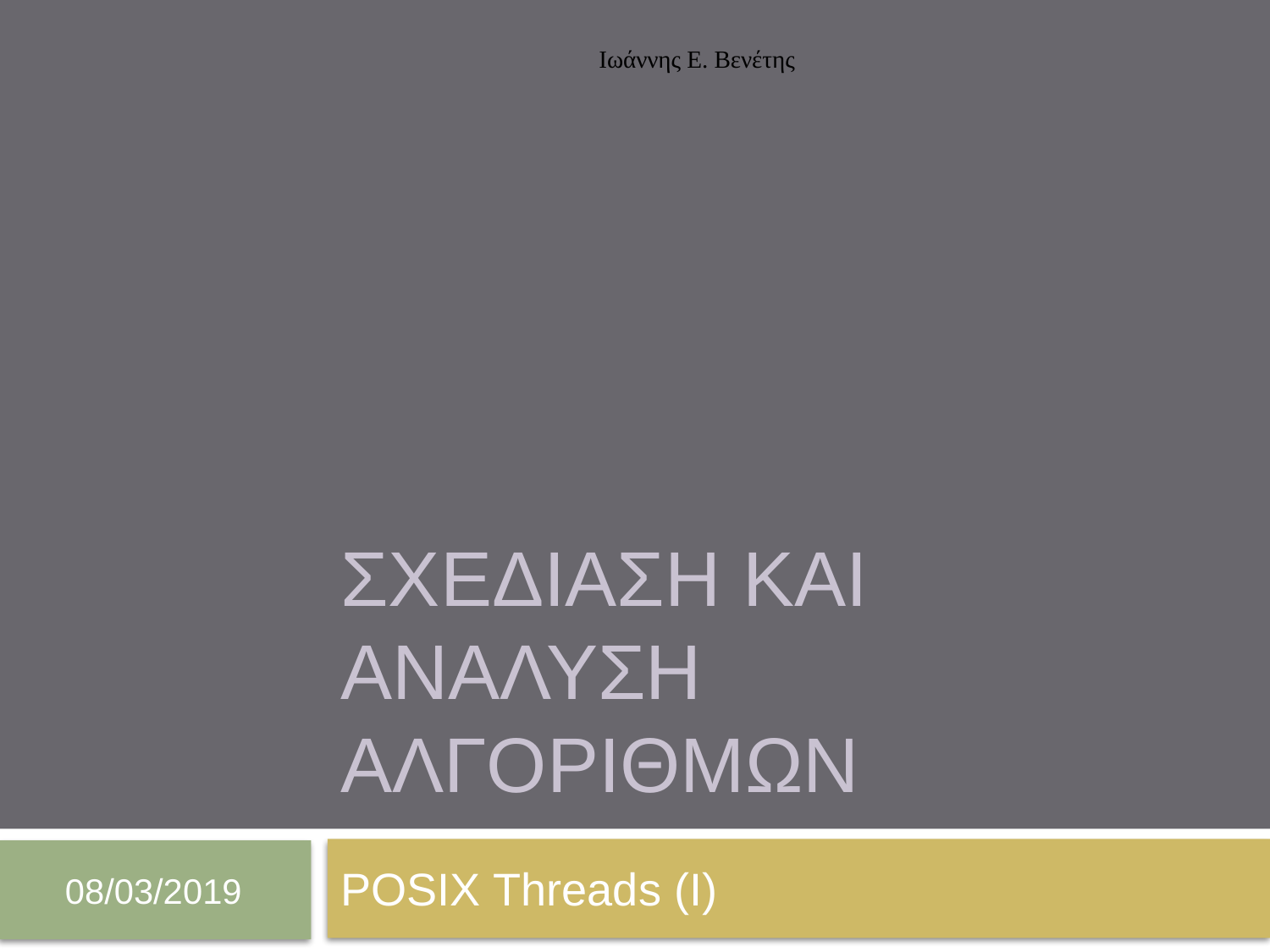

Ιωάννης Ε. Βενέτης
# ΣχεδΙαση και ΑνΑλυση ΑλγορΙθμων
POSIX Threads (I)
08/03/2019